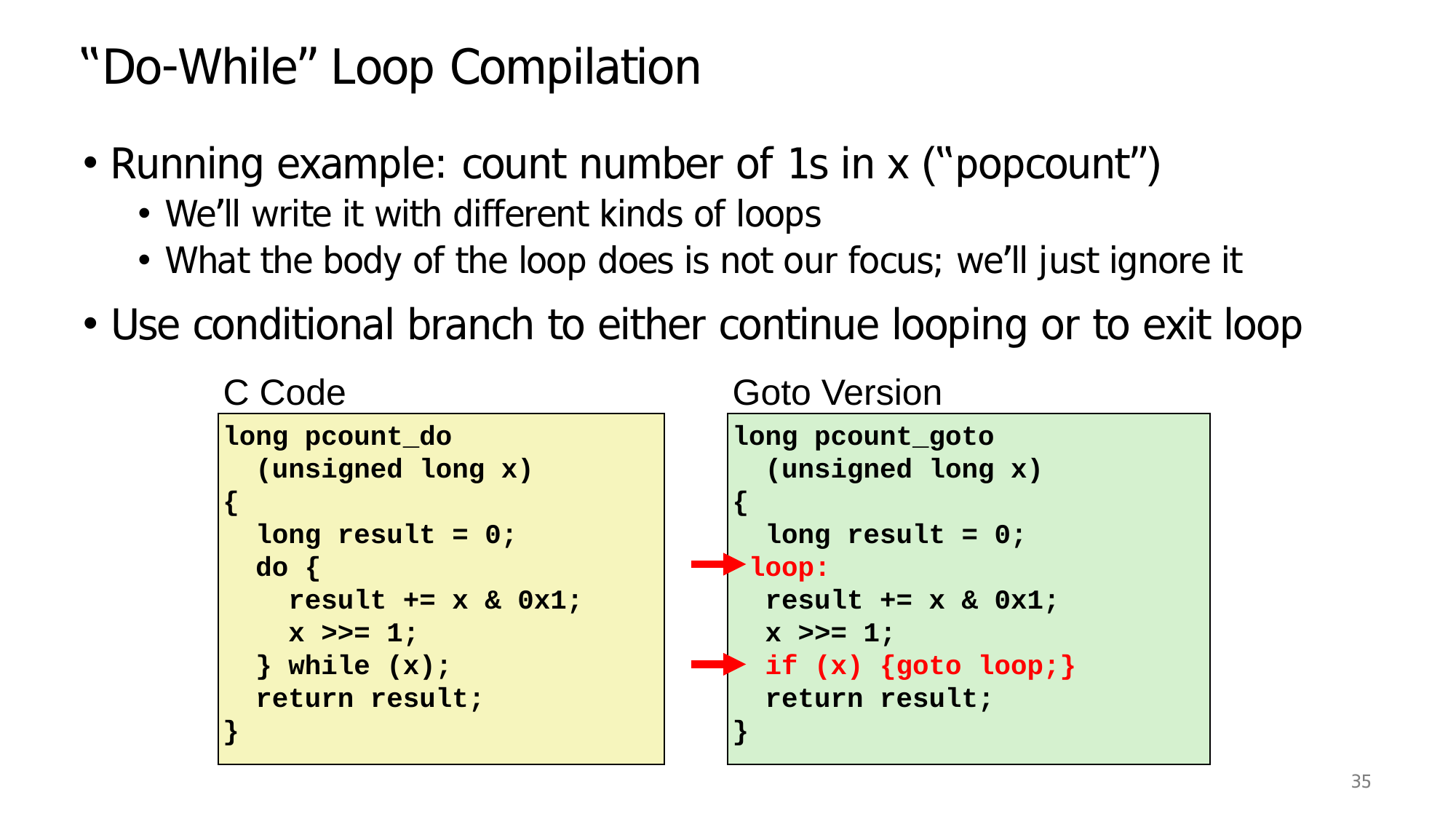

# “Do-While” Loop Compilation
Running example: count number of 1s in x (“popcount”)
We’ll write it with different kinds of loops
What the body of the loop does is not our focus; we’ll just ignore it
Use conditional branch to either continue looping or to exit loop
C Code
Goto Version
long pcount_do
  (unsigned long x)
{
  long result = 0;
  do {
    result += x & 0x1;
    x >>= 1;
  } while (x);
  return result;
}
long pcount_goto
  (unsigned long x)
{
  long result = 0;
 loop:
  result += x & 0x1;
  x >>= 1;
  if (x) {goto loop;}
  return result;
}
35